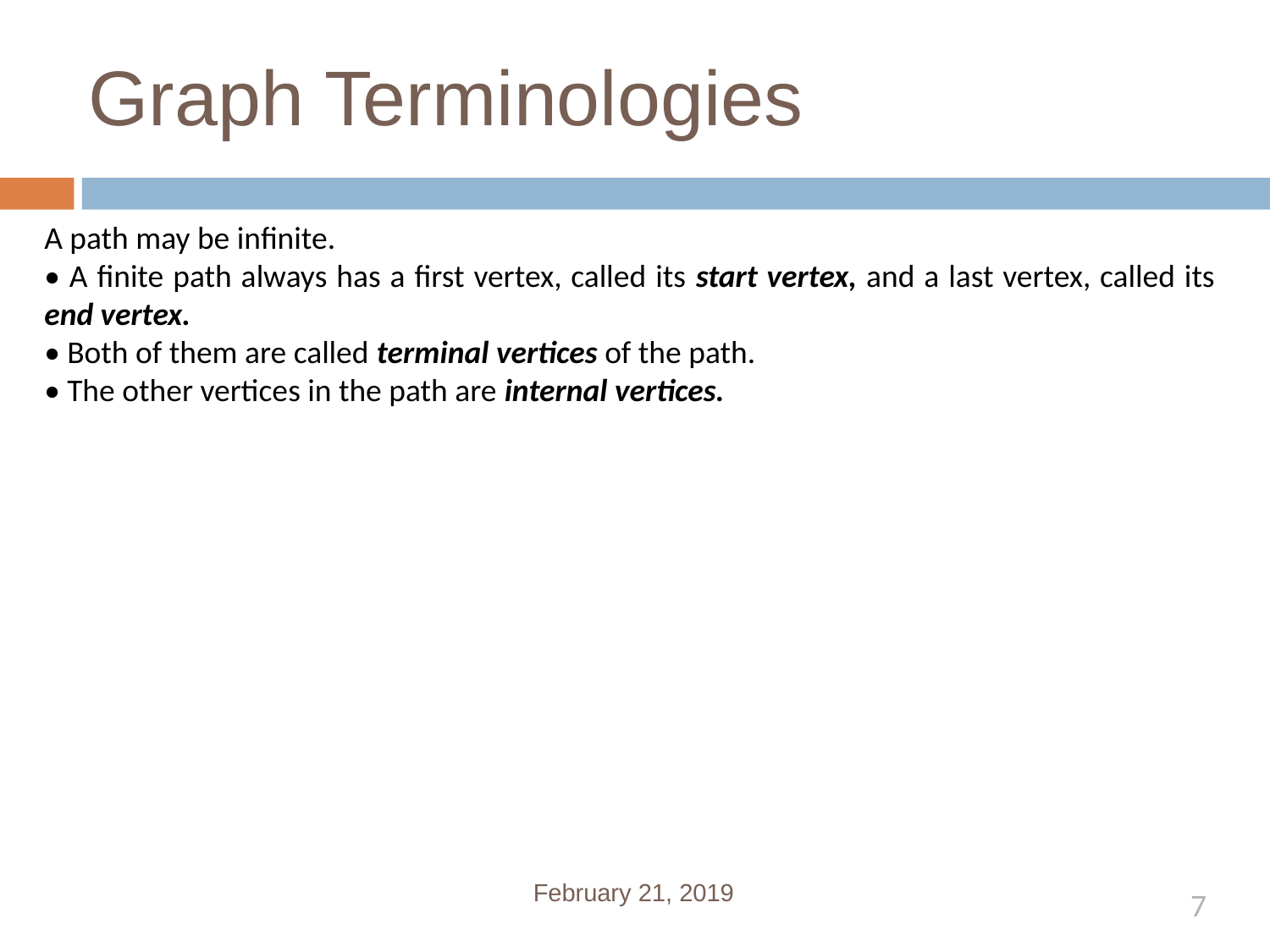

# Graph Terminologies
A path may be infinite.
• A finite path always has a first vertex, called its start vertex, and a last vertex, called its end vertex.
• Both of them are called terminal vertices of the path.
• The other vertices in the path are internal vertices.
February 21, 2019
7